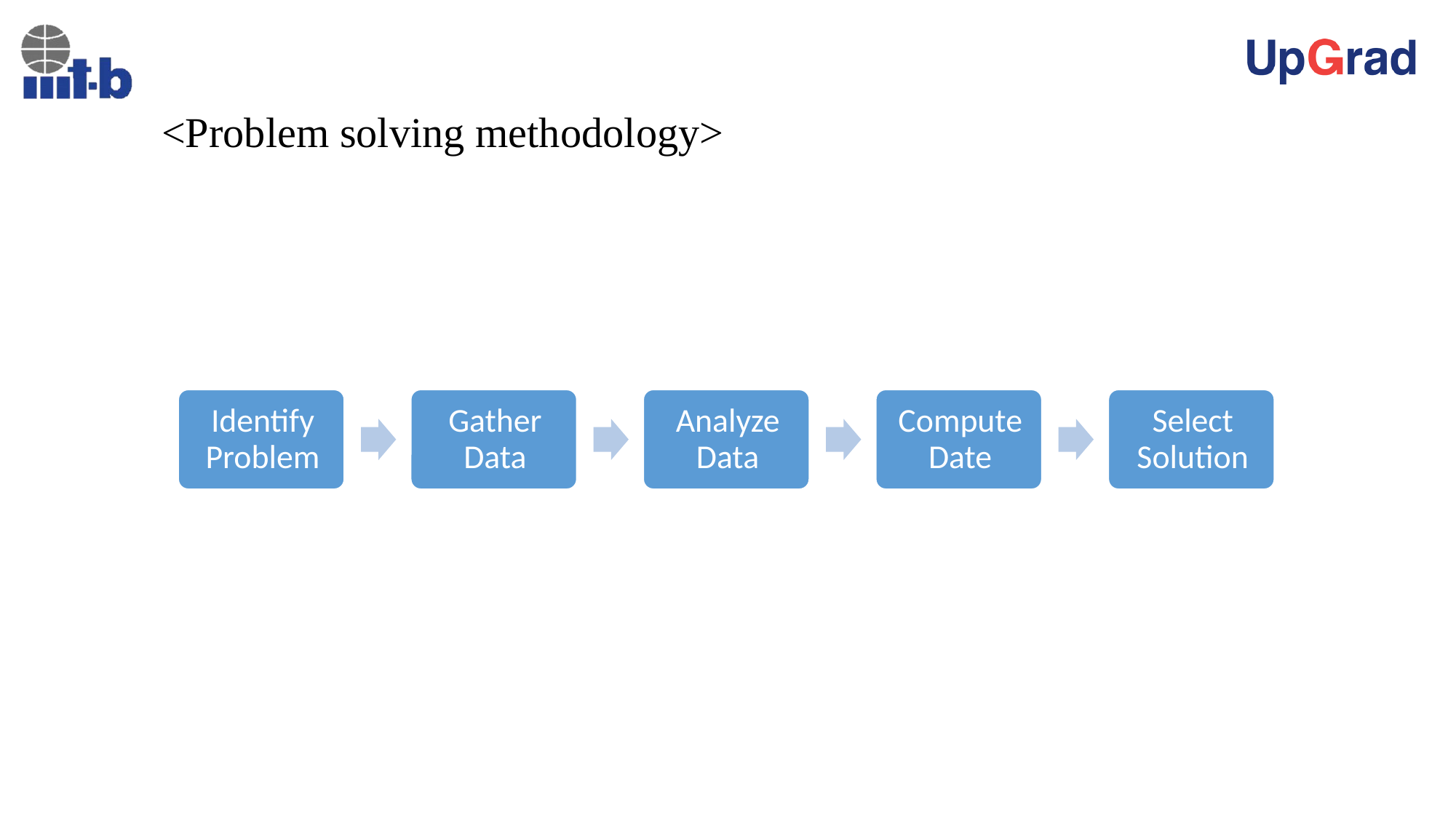

# <Problem solving methodology>
Identify Problem

Gather Data

Analyze Data

Compute Date

Select Solution